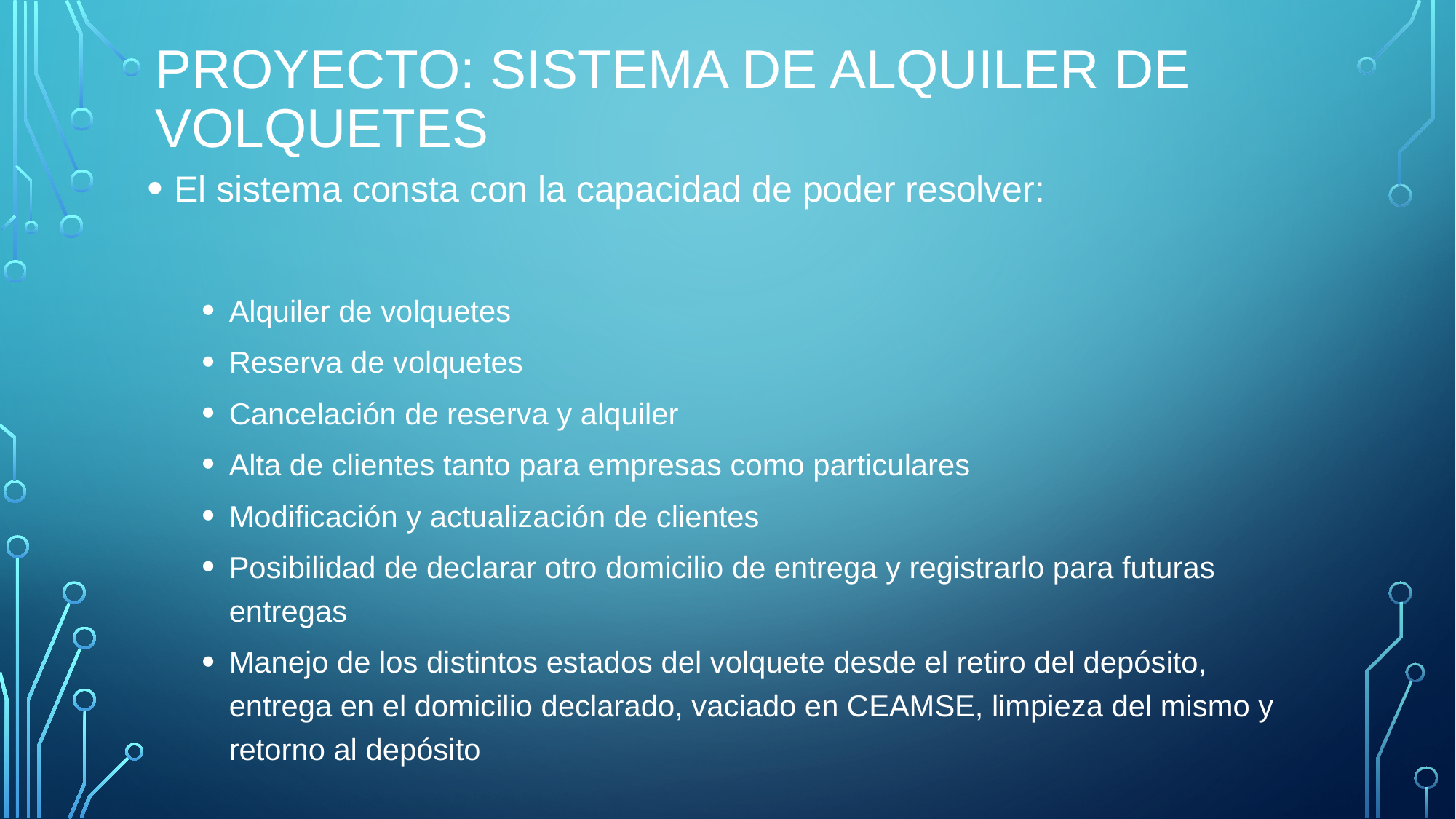

# Proyecto: sistema de alquiler de volquetes
El sistema consta con la capacidad de poder resolver:

Alquiler de volquetes
Reserva de volquetes
Cancelación de reserva y alquiler
Alta de clientes tanto para empresas como particulares
Modificación y actualización de clientes
Posibilidad de declarar otro domicilio de entrega y registrarlo para futuras entregas
Manejo de los distintos estados del volquete desde el retiro del depósito, entrega en el domicilio declarado, vaciado en CEAMSE, limpieza del mismo y retorno al depósito